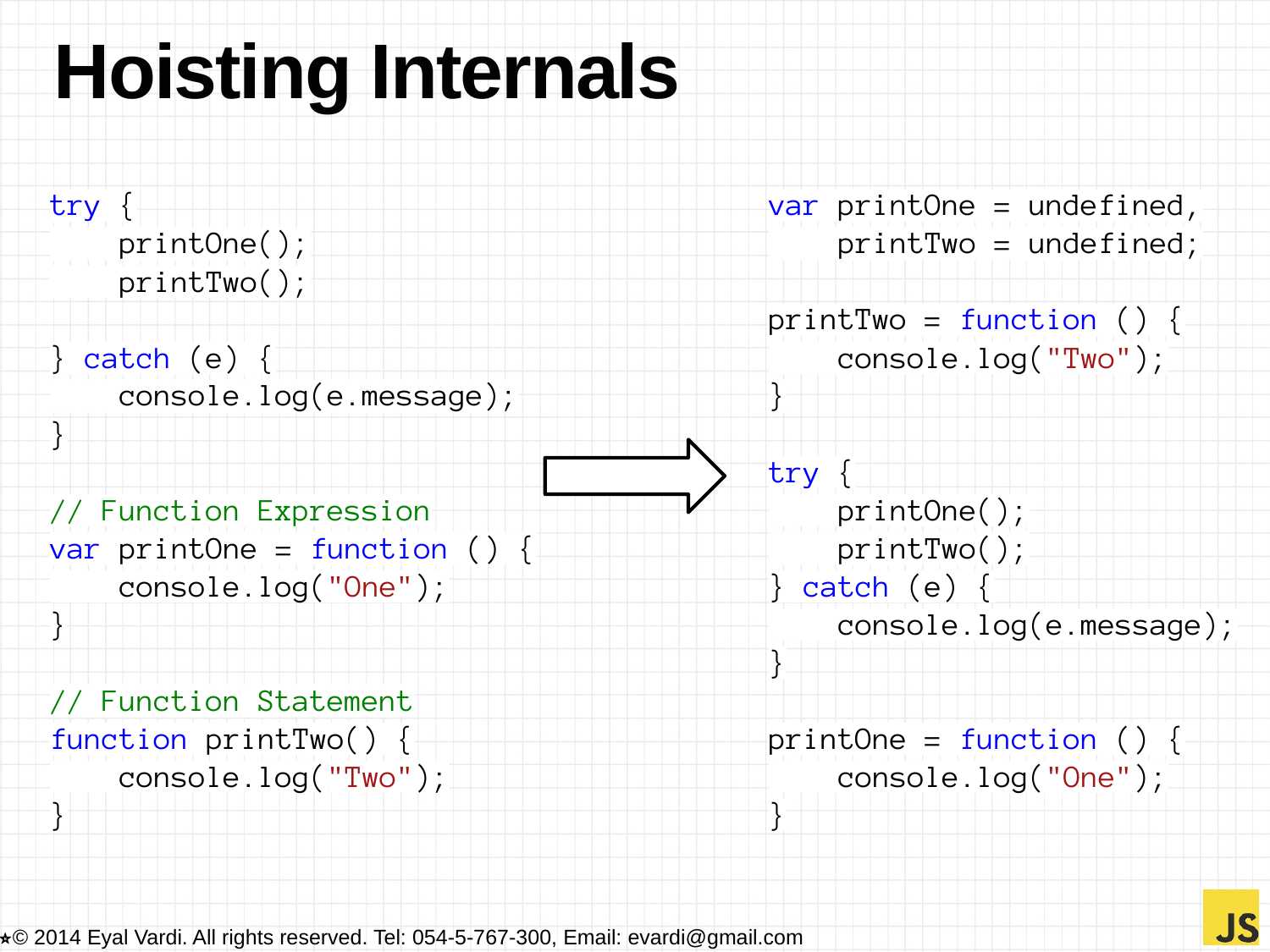

# Hoisting Internals
try {
    printOne();
    printTwo();

} catch (e) {
    console.log(e.message);
}

// Function Expression
var printOne = function () {
    console.log("One");
}

// Function Statement
function printTwo() {
    console.log("Two");
}
var printOne = undefined,
    printTwo = undefined;

printTwo = function () {
    console.log("Two");
}

try {
    printOne();
    printTwo();
} catch (e) {
    console.log(e.message);
}

printOne = function () {
    console.log("One");
}